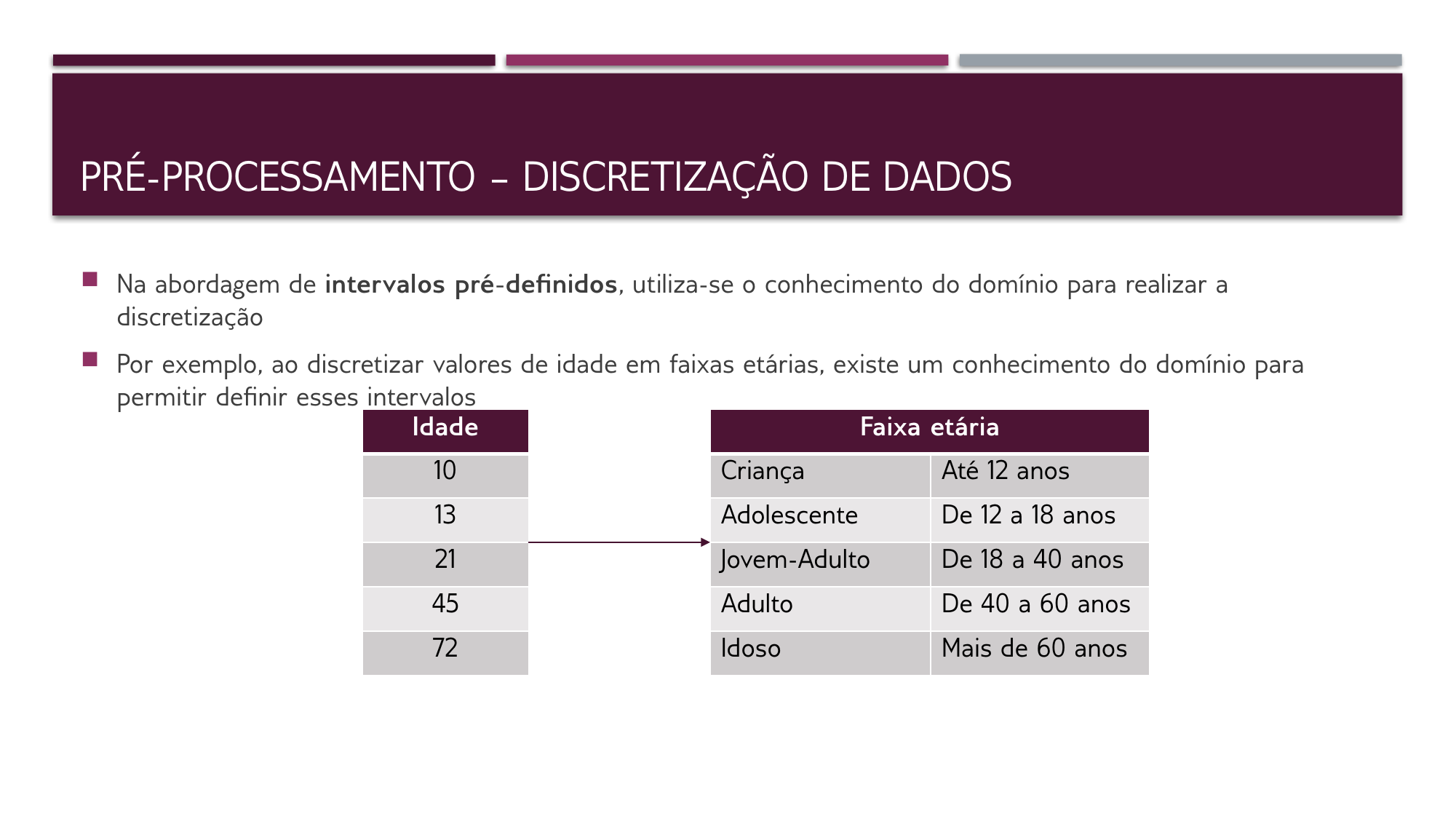

# Pré-processamento – discretização de dados
Na abordagem de intervalos pré-definidos, utiliza-se o conhecimento do domínio para realizar a discretização
Por exemplo, ao discretizar valores de idade em faixas etárias, existe um conhecimento do domínio para permitir definir esses intervalos
| Idade |
| --- |
| 10 |
| 13 |
| 21 |
| 45 |
| 72 |
| Faixa etária |  |
| --- | --- |
| Criança | Até 12 anos |
| Adolescente | De 12 a 18 anos |
| Jovem-Adulto | De 18 a 40 anos |
| Adulto | De 40 a 60 anos |
| Idoso | Mais de 60 anos |